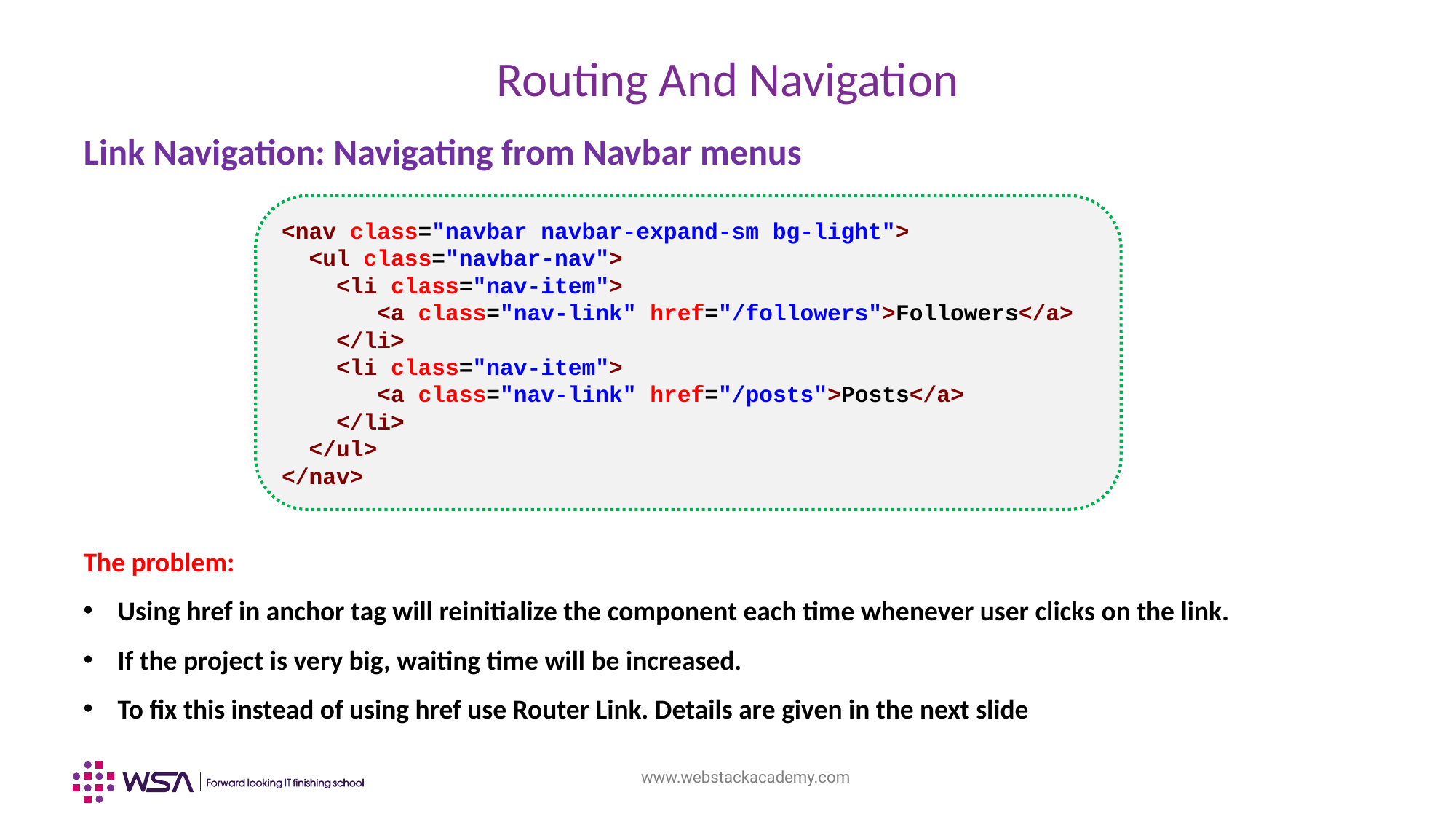

# Routing And Navigation
Link Navigation: Navigating from Navbar menus
<nav class="navbar navbar-expand-sm bg-light">
  <ul class="navbar-nav">
    <li class="nav-item">
       <a class="nav-link" href="/followers">Followers</a>
    </li>
    <li class="nav-item">
       <a class="nav-link" href="/posts">Posts</a>
    </li>
  </ul>
</nav>
The problem:
Using href in anchor tag will reinitialize the component each time whenever user clicks on the link.
If the project is very big, waiting time will be increased.
To fix this instead of using href use Router Link. Details are given in the next slide